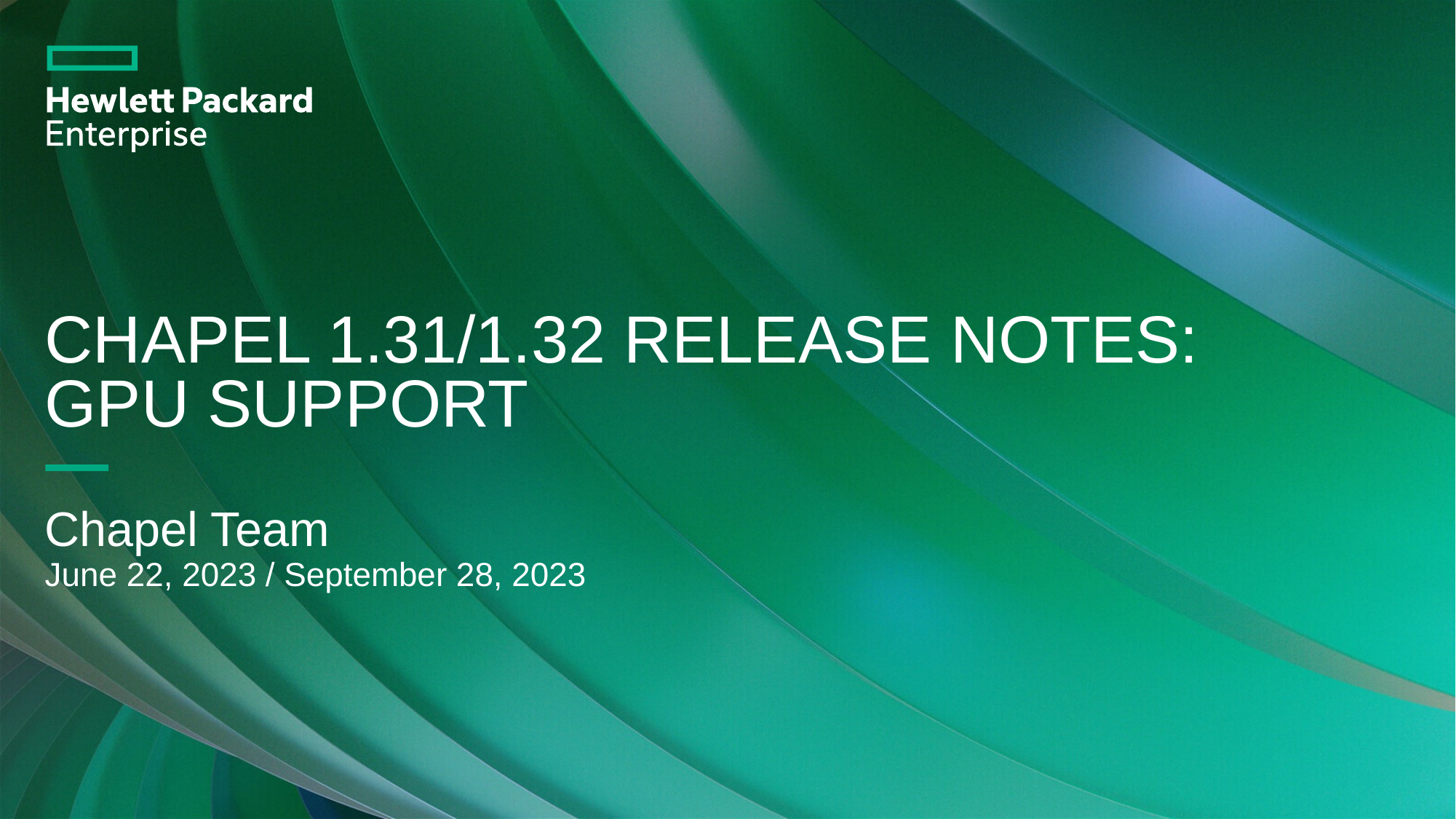

# Chapel 1.31/1.32 Release Notes: GPU Support
Chapel Team

June 22, 2023 / September 28, 2023